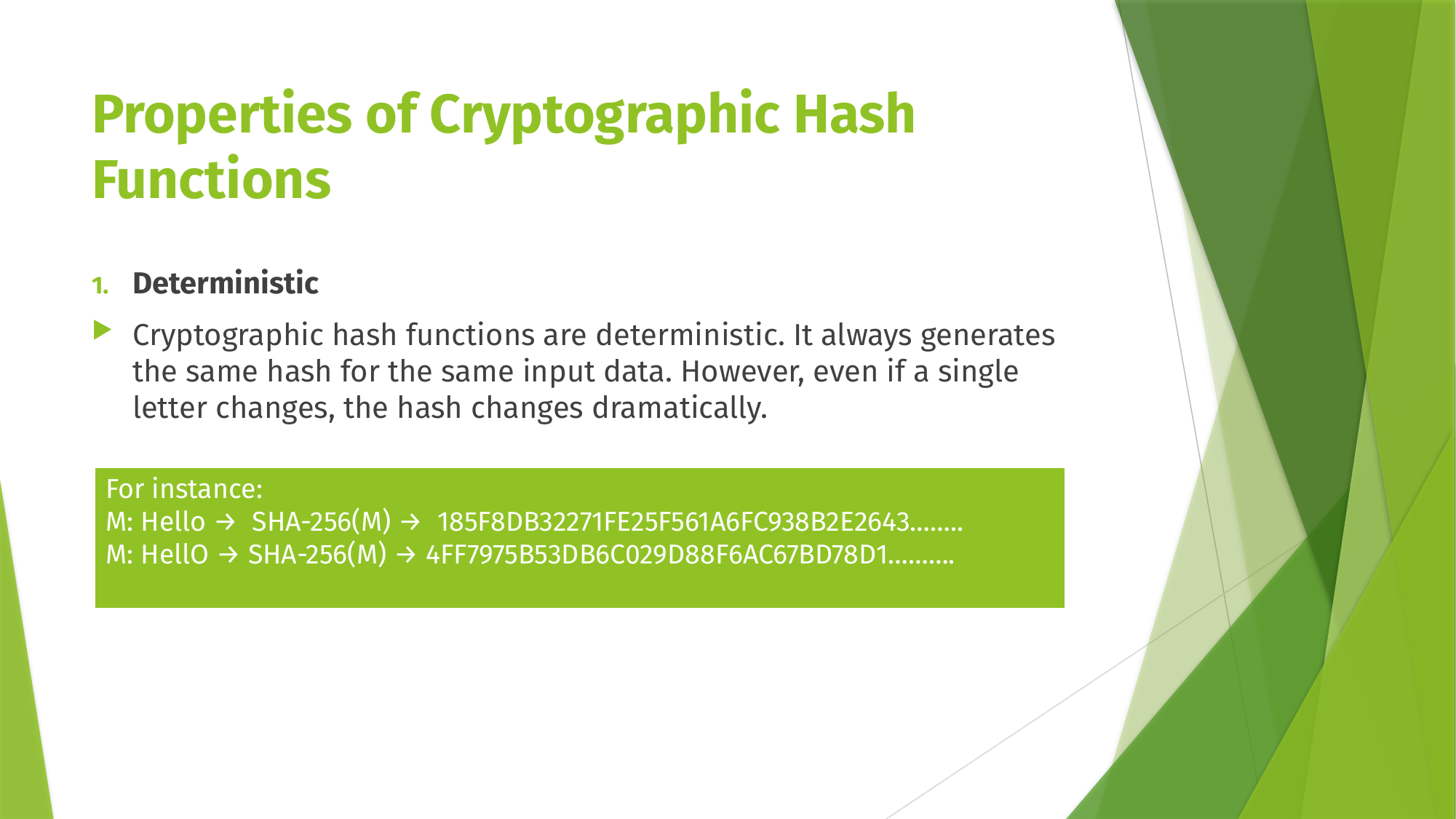

# Properties of Cryptographic Hash Functions
Deterministic
Cryptographic hash functions are deterministic. It always generates the same hash for the same input data. However, even if a single letter changes, the hash changes dramatically.

| For instance: M: Hello →  SHA-256(M) →  185F8DB32271FE25F561A6FC938B2E2643…….. M: HellO → SHA-256(M) → 4FF7975B53DB6C029D88F6AC67BD78D1………. |
| --- |